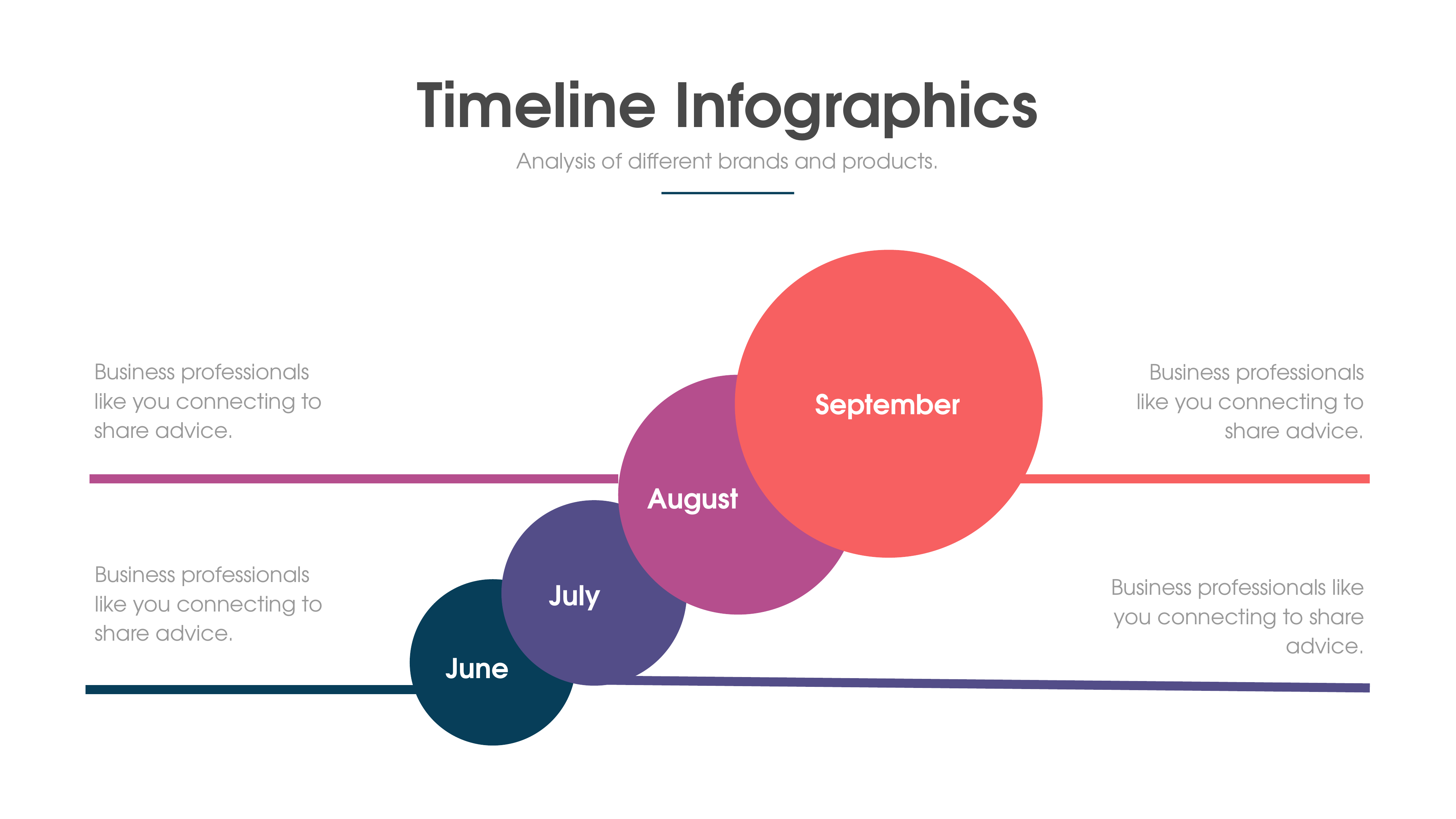

Timeline Infographics
Analysis of different brands and products.

Business professionals like you connecting to share advice.
Business professionals like you connecting to share advice.

September
August

Business professionals like you connecting to share advice.
Business professionals like you connecting to share advice.
July

June